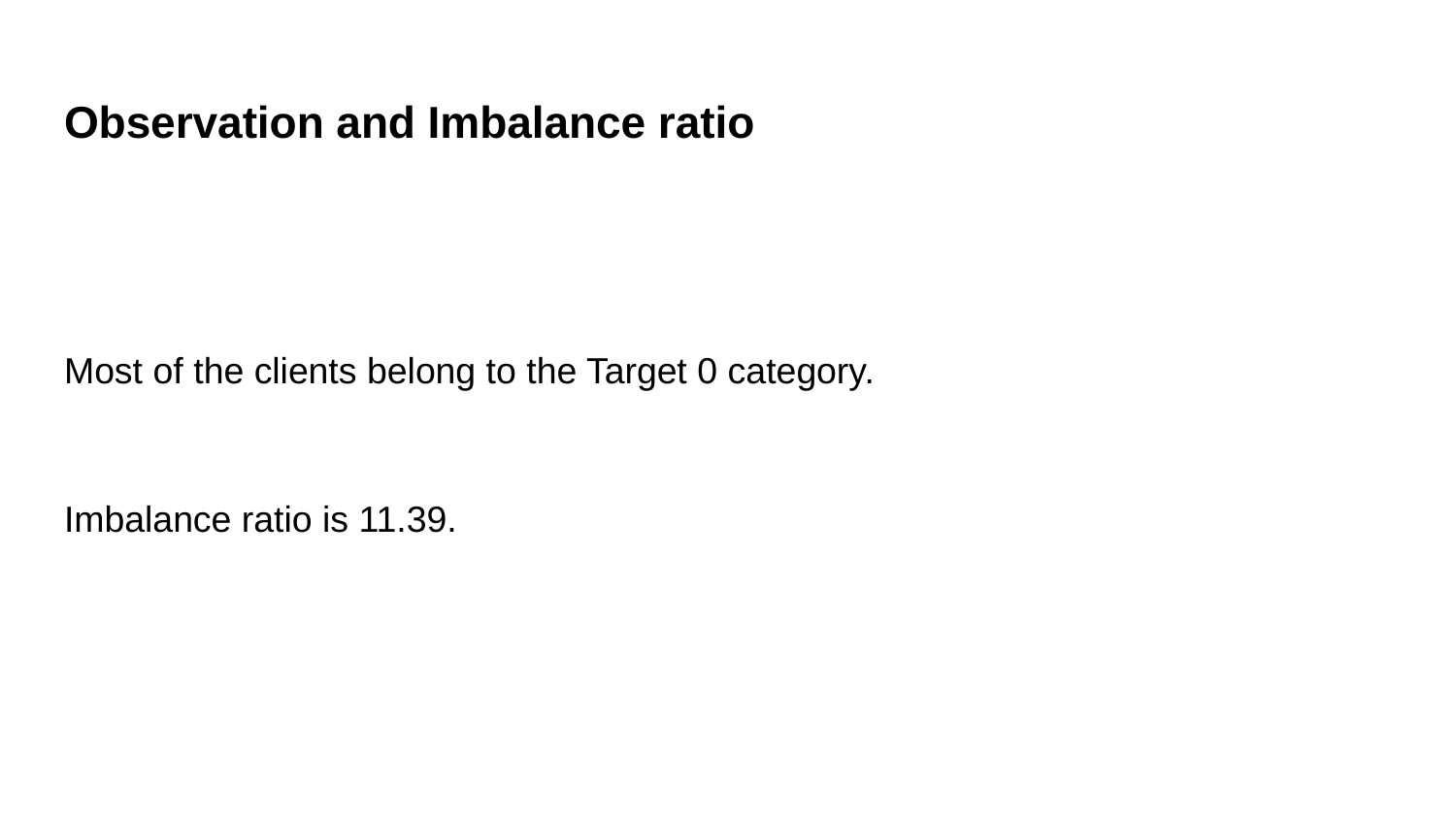

# Observation and Imbalance ratio

Most of the clients belong to the Target 0 category.

Imbalance ratio is 11.39.